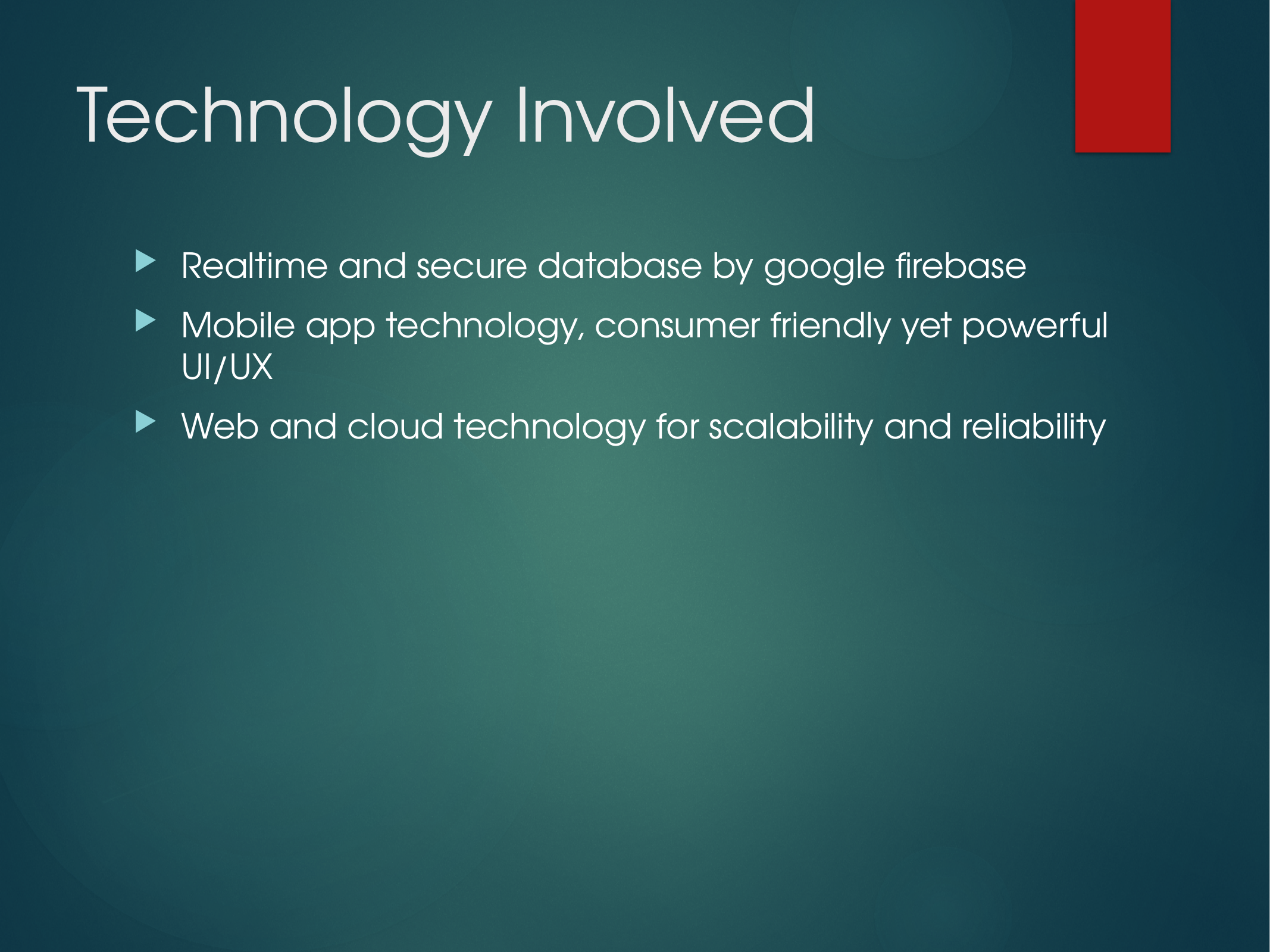

# Technology Involved
Realtime and secure database by google firebase
Mobile app technology, consumer friendly yet powerful UI/UX
Web and cloud technology for scalability and reliability